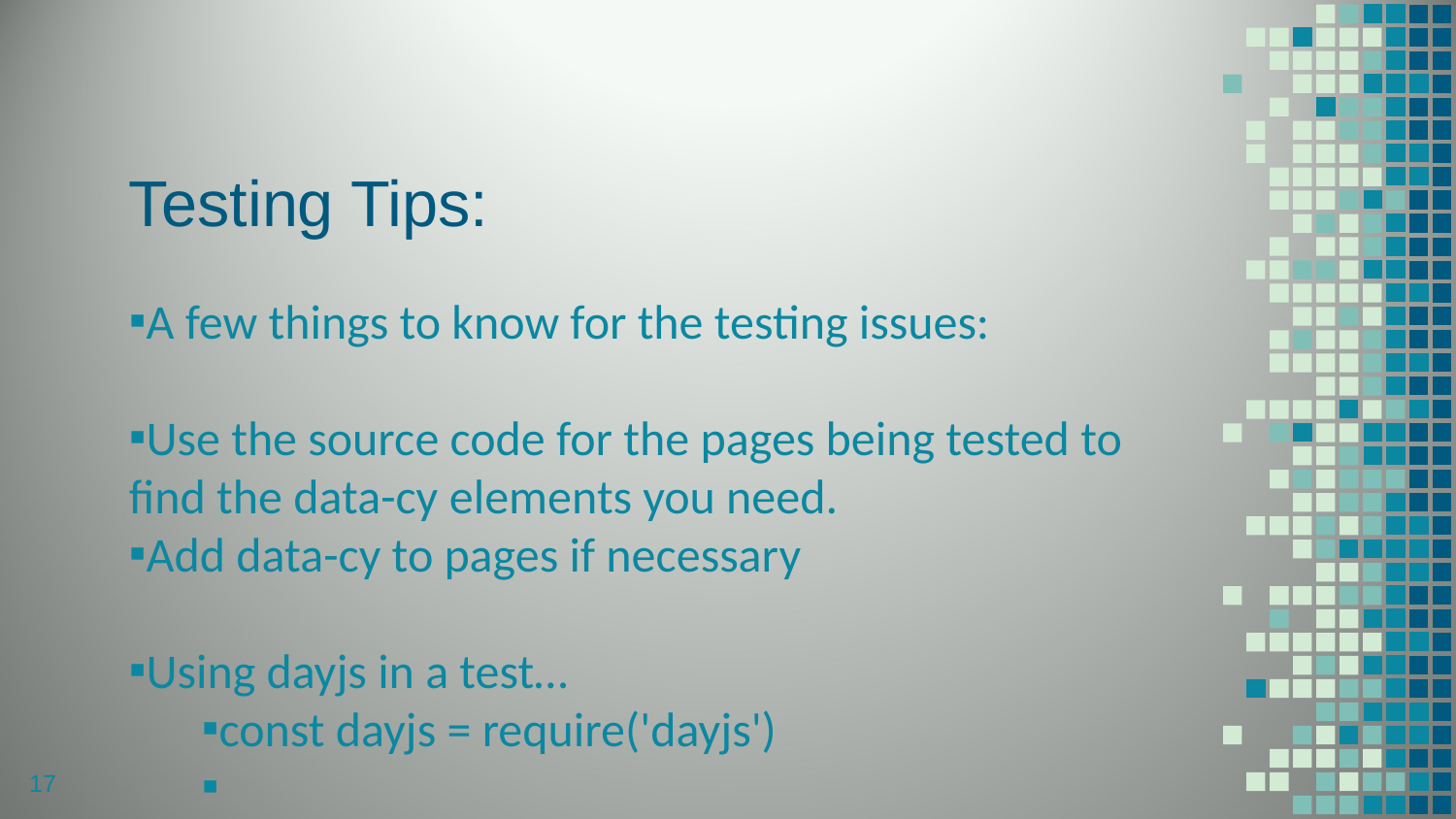

# Testing Tips:
A few things to know for the testing issues:

Use the source code for the pages being tested to find the data-cy elements you need.
Add data-cy to pages if necessary

Using dayjs in a test…
const dayjs = require('dayjs')

17